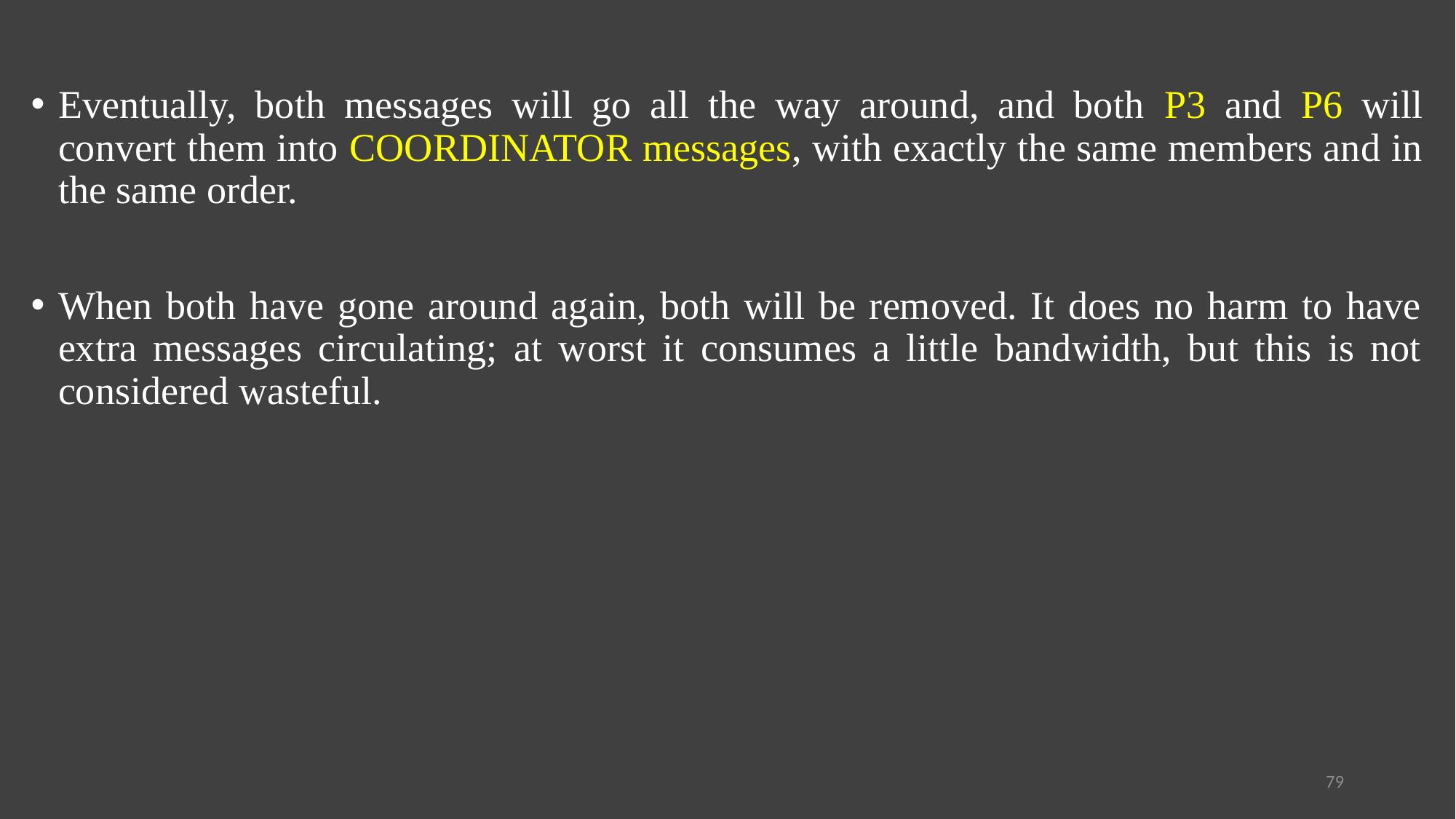

Eventually, both messages will go all the way around, and both P3 and P6 will convert them into COORDINATOR messages, with exactly the same members and in the same order.

When both have gone around again, both will be removed. It does no harm to have extra messages circulating; at worst it consumes a little bandwidth, but this is not considered wasteful.

79